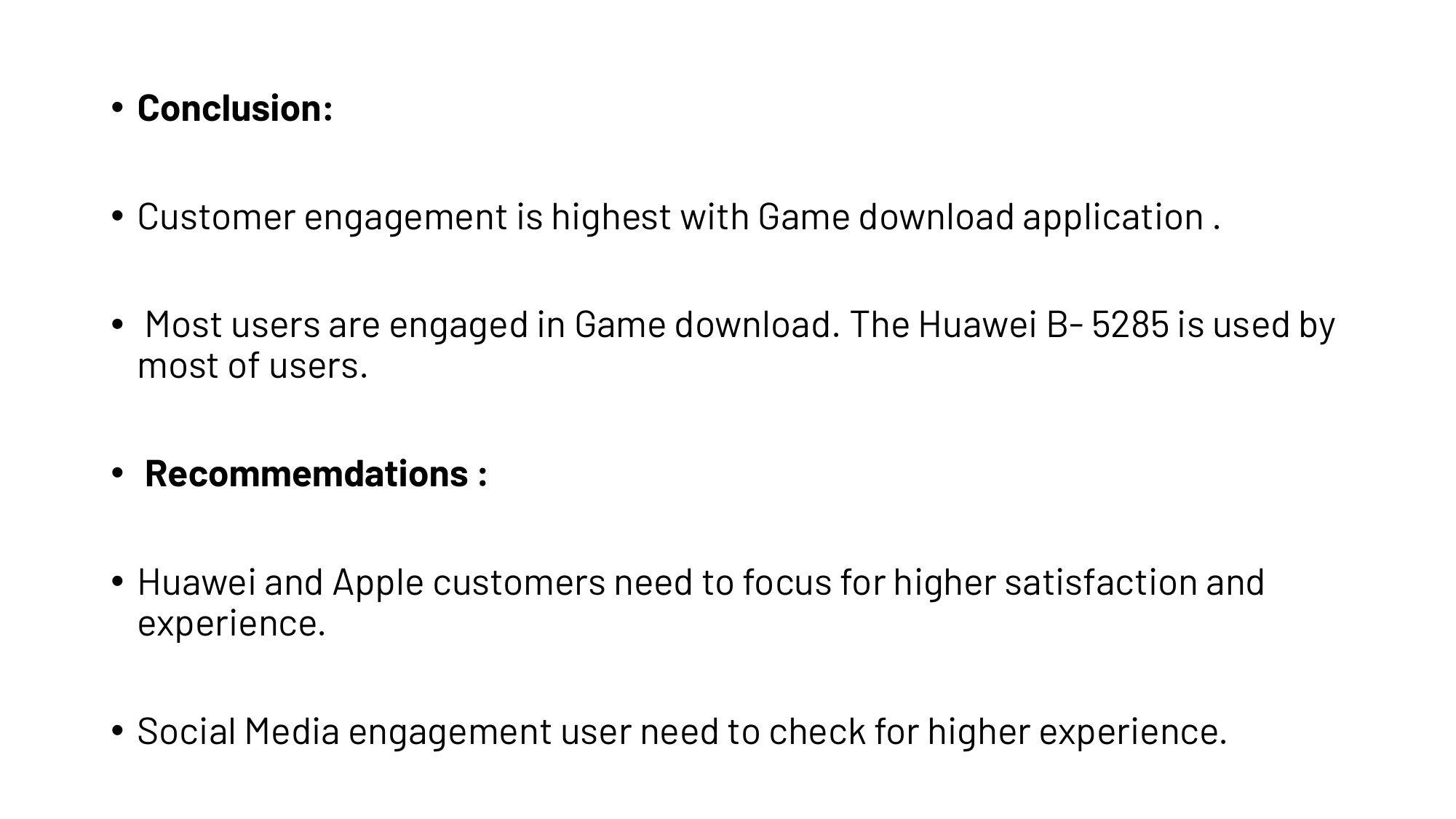

Conclusion:

Customer engagement is highest with Game download application .

 Most users are engaged in Game download. The Huawei B- 5285 is used by most of users.

 Recommemdations :

Huawei and Apple customers need to focus for higher satisfaction and experience.

Social Media engagement user need to check for higher experience.